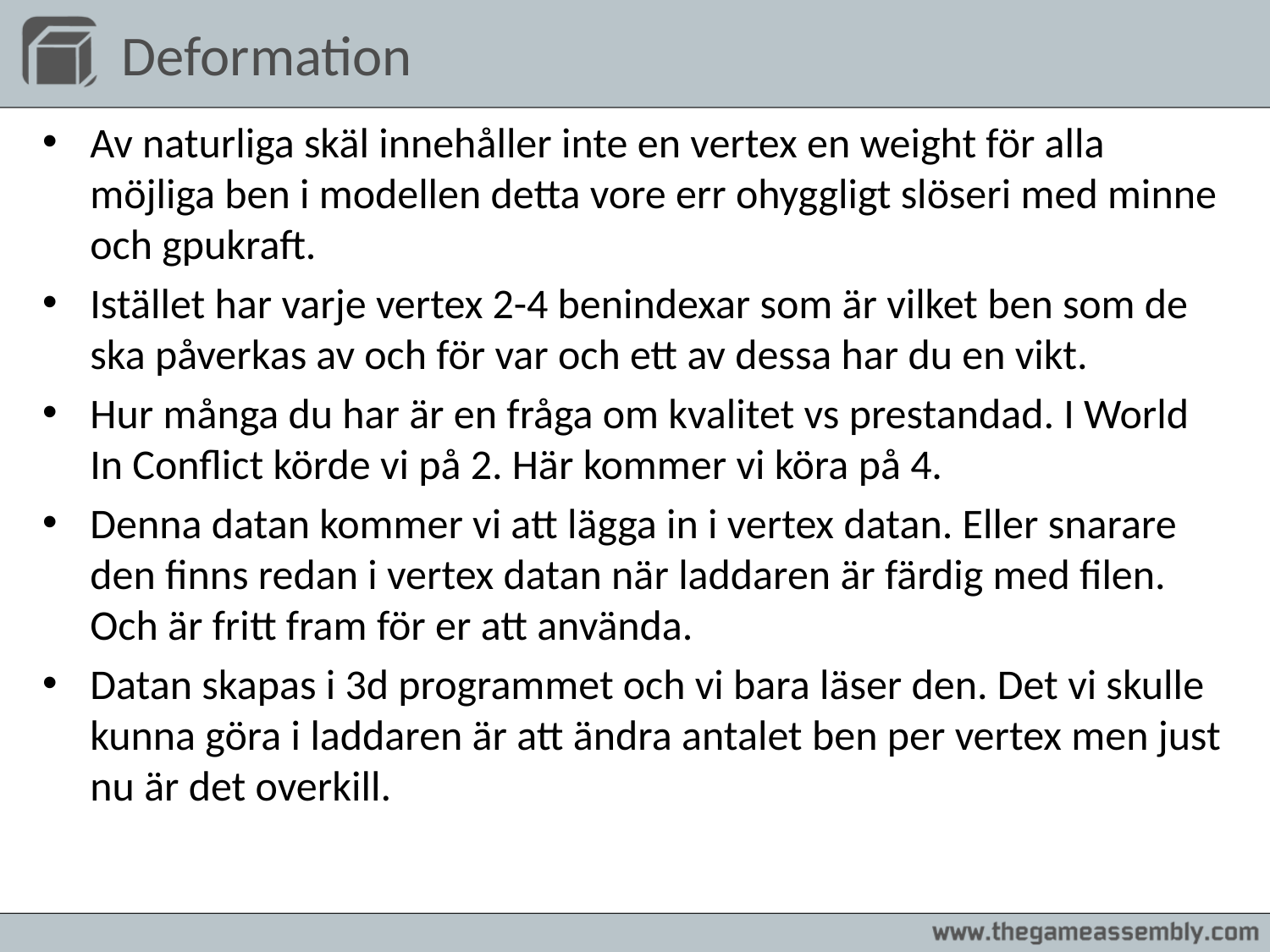

# Deformation
Av naturliga skäl innehåller inte en vertex en weight för alla möjliga ben i modellen detta vore err ohyggligt slöseri med minne och gpukraft.
Istället har varje vertex 2-4 benindexar som är vilket ben som de ska påverkas av och för var och ett av dessa har du en vikt.
Hur många du har är en fråga om kvalitet vs prestandad. I World In Conflict körde vi på 2. Här kommer vi köra på 4.
Denna datan kommer vi att lägga in i vertex datan. Eller snarare den finns redan i vertex datan när laddaren är färdig med filen. Och är fritt fram för er att använda.
Datan skapas i 3d programmet och vi bara läser den. Det vi skulle kunna göra i laddaren är att ändra antalet ben per vertex men just nu är det overkill.